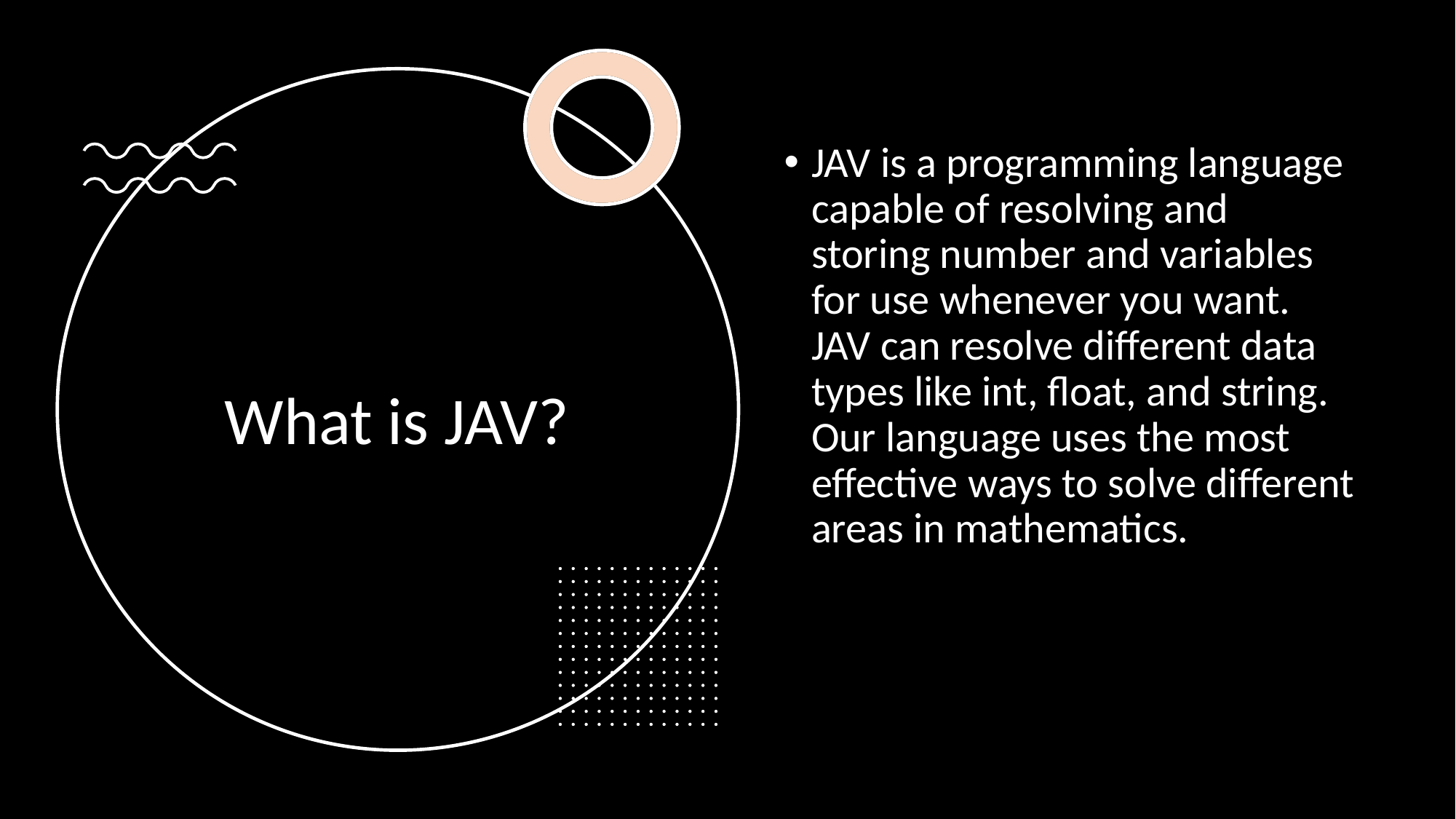

JAV is a programming language capable of resolving and storing number and variables for use whenever you want. JAV can resolve different data types like int, float, and string. Our language uses the most effective ways to solve different areas in mathematics.

# What is JAV?